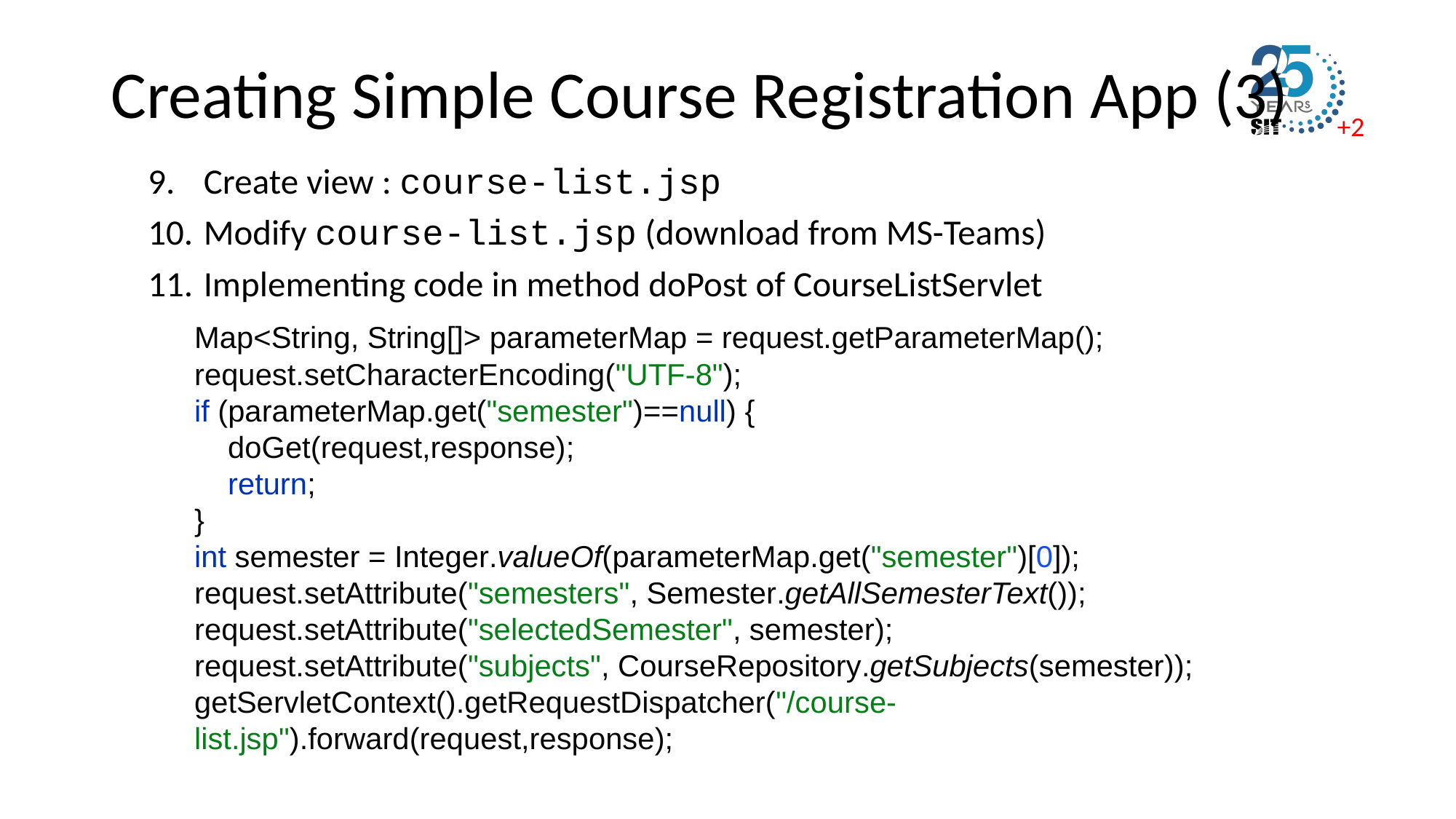

# Creating Simple Course Registration App (3)
Create view : course-list.jsp
Modify course-list.jsp (download from MS-Teams)
Implementing code in method doPost of CourseListServlet
Map<String, String[]> parameterMap = request.getParameterMap();
request.setCharacterEncoding("UTF-8");
if (parameterMap.get("semester")==null) {
    doGet(request,response);
    return;
}
int semester = Integer.valueOf(parameterMap.get("semester")[0]);
request.setAttribute("semesters", Semester.getAllSemesterText());
request.setAttribute("selectedSemester", semester);
request.setAttribute("subjects", CourseRepository.getSubjects(semester));
getServletContext().getRequestDispatcher("/course-list.jsp").forward(request,response);